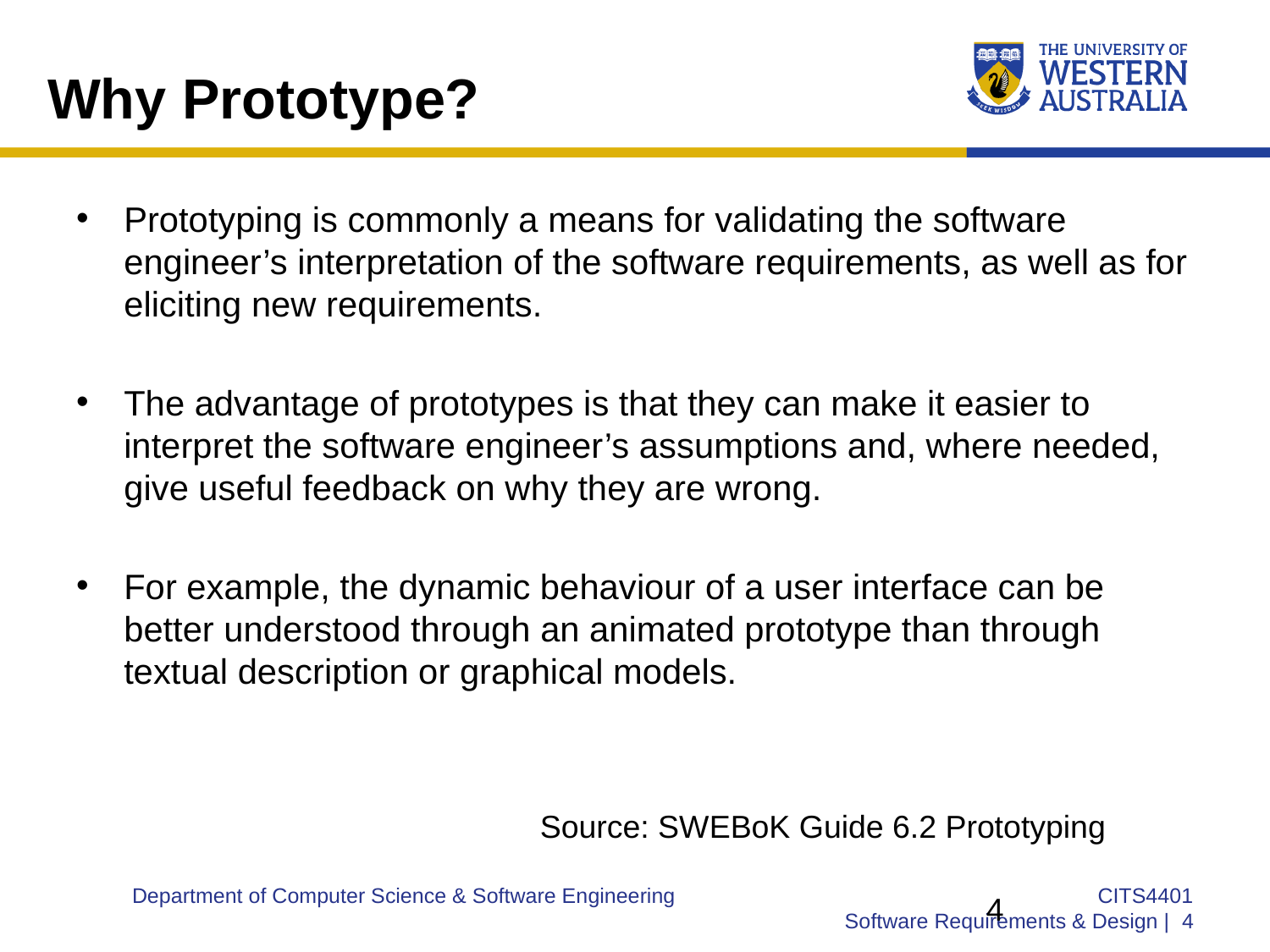

# Why Prototype?
Prototyping is commonly a means for validating the software engineer’s interpretation of the software requirements, as well as for eliciting new requirements.

The advantage of prototypes is that they can make it easier to interpret the software engineer’s assumptions and, where needed, give useful feedback on why they are wrong.

For example, the dynamic behaviour of a user interface can be better understood through an animated prototype than through textual description or graphical models.

Source: SWEBoK Guide 6.2 Prototyping
4